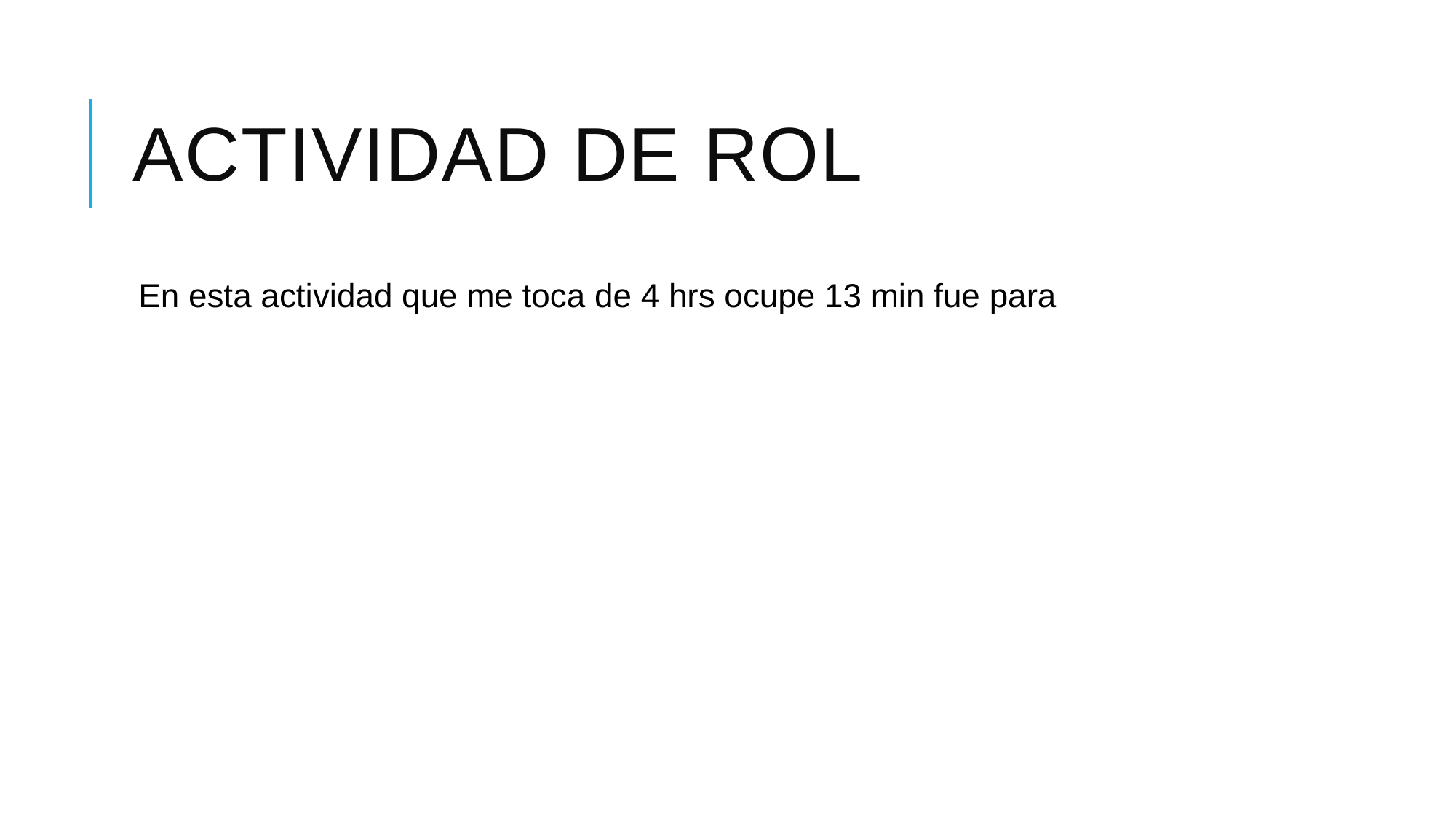

# Actividad de rol
En esta actividad que me toca de 4 hrs ocupe 13 min fue para